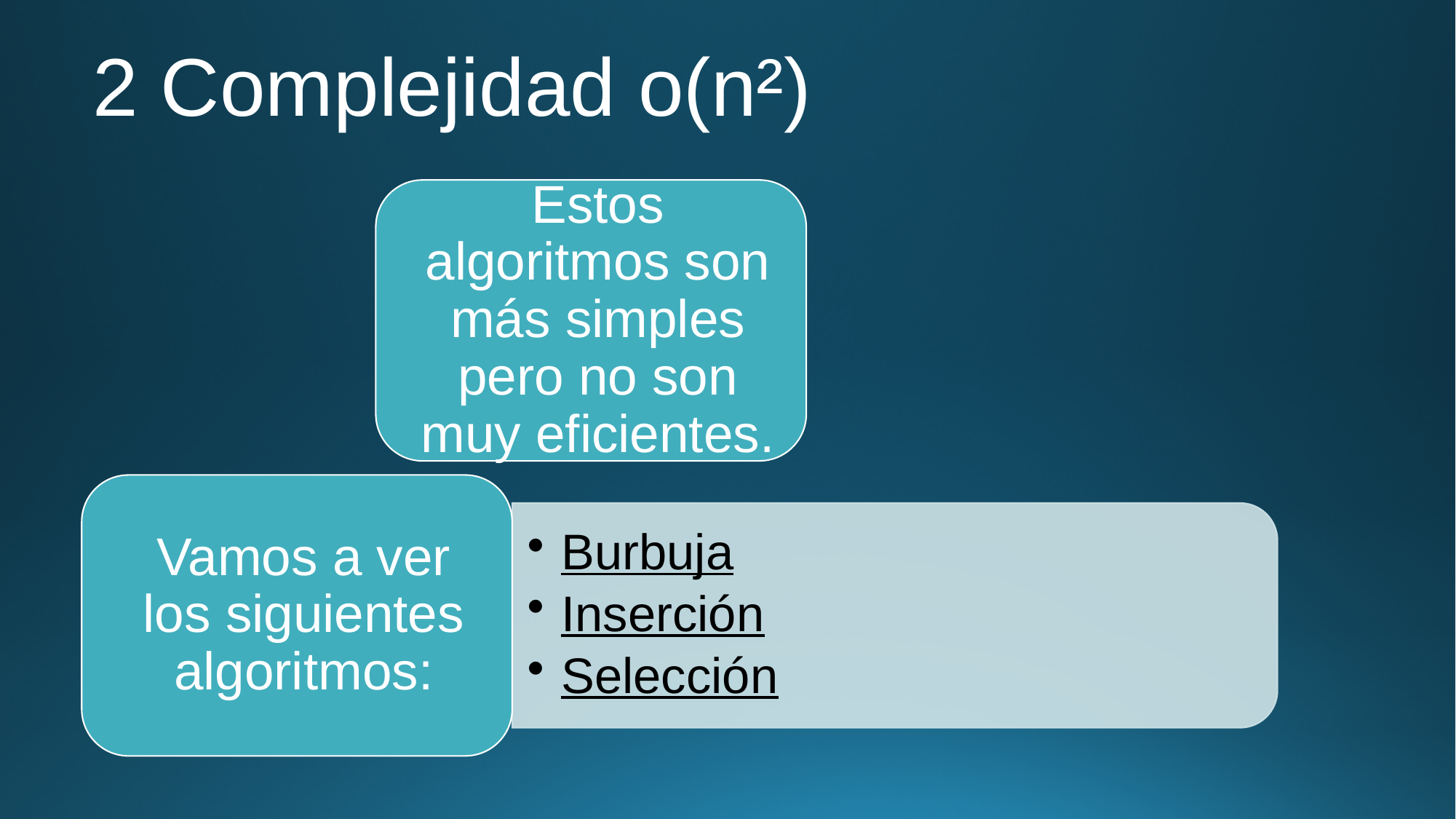

# 2 Complejidad o(n²)
Estos algoritmos son más simples pero no son muy eficientes.
Burbuja
Inserción
Selección
Vamos a ver los siguientes algoritmos: